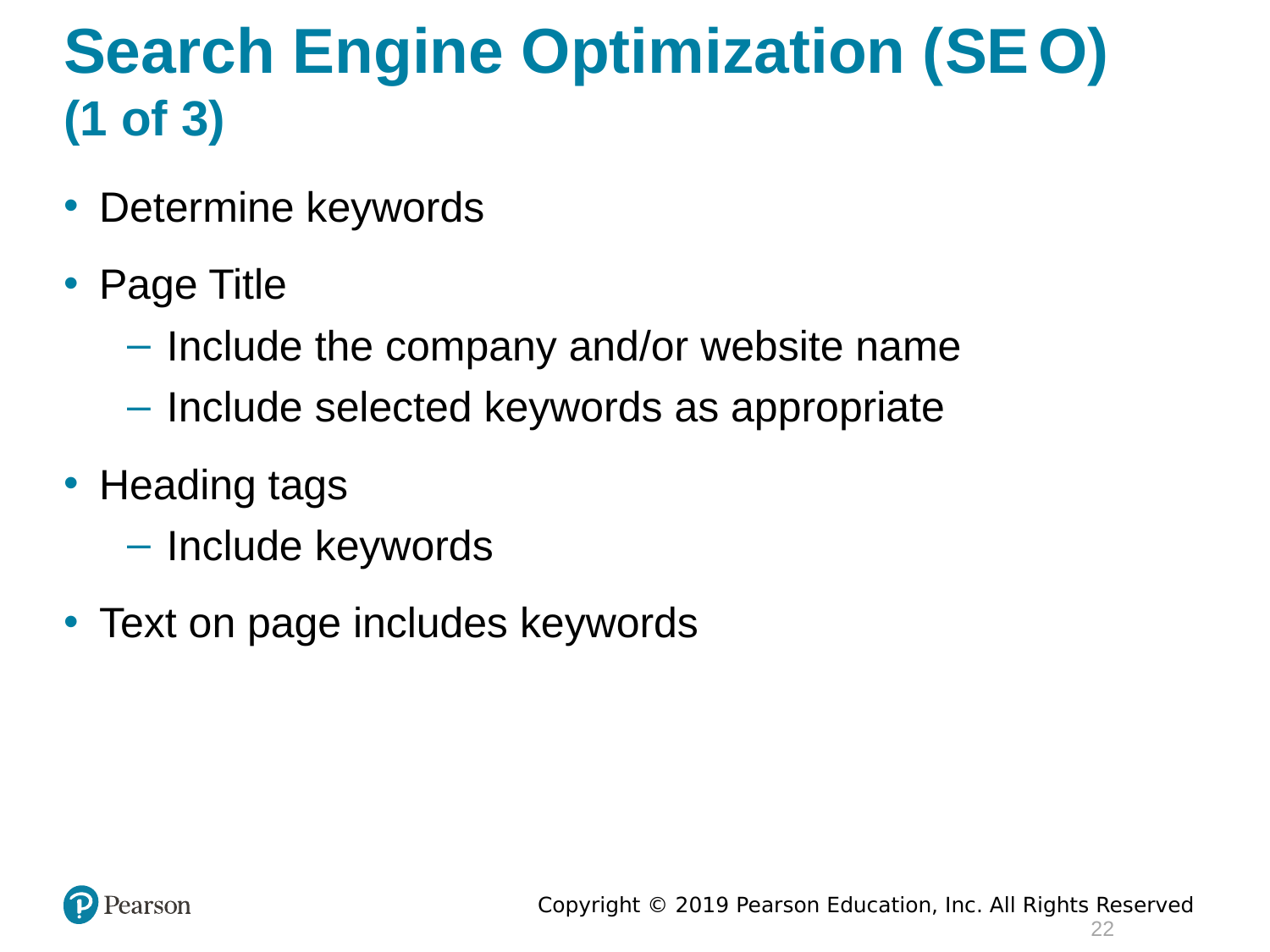

# Search Engine Optimization (S E O)   (1 of 3)
Determine keywords
Page Title
Include the company and/or website name
Include selected keywords as appropriate
Heading tags
Include keywords
Text on page includes keywords